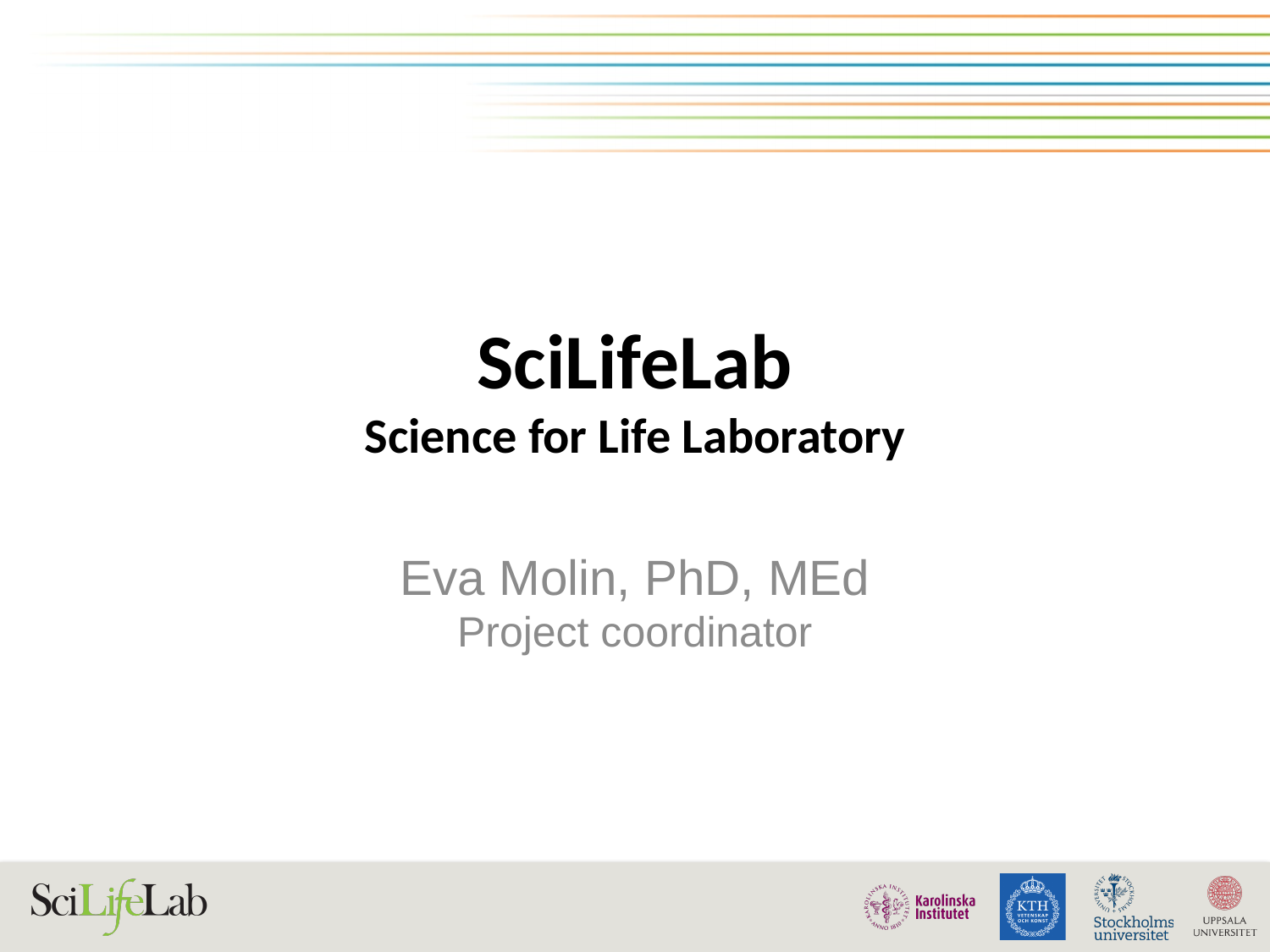

# SciLifeLab Science for Life Laboratory
Eva Molin, PhD, MEd
Project coordinator